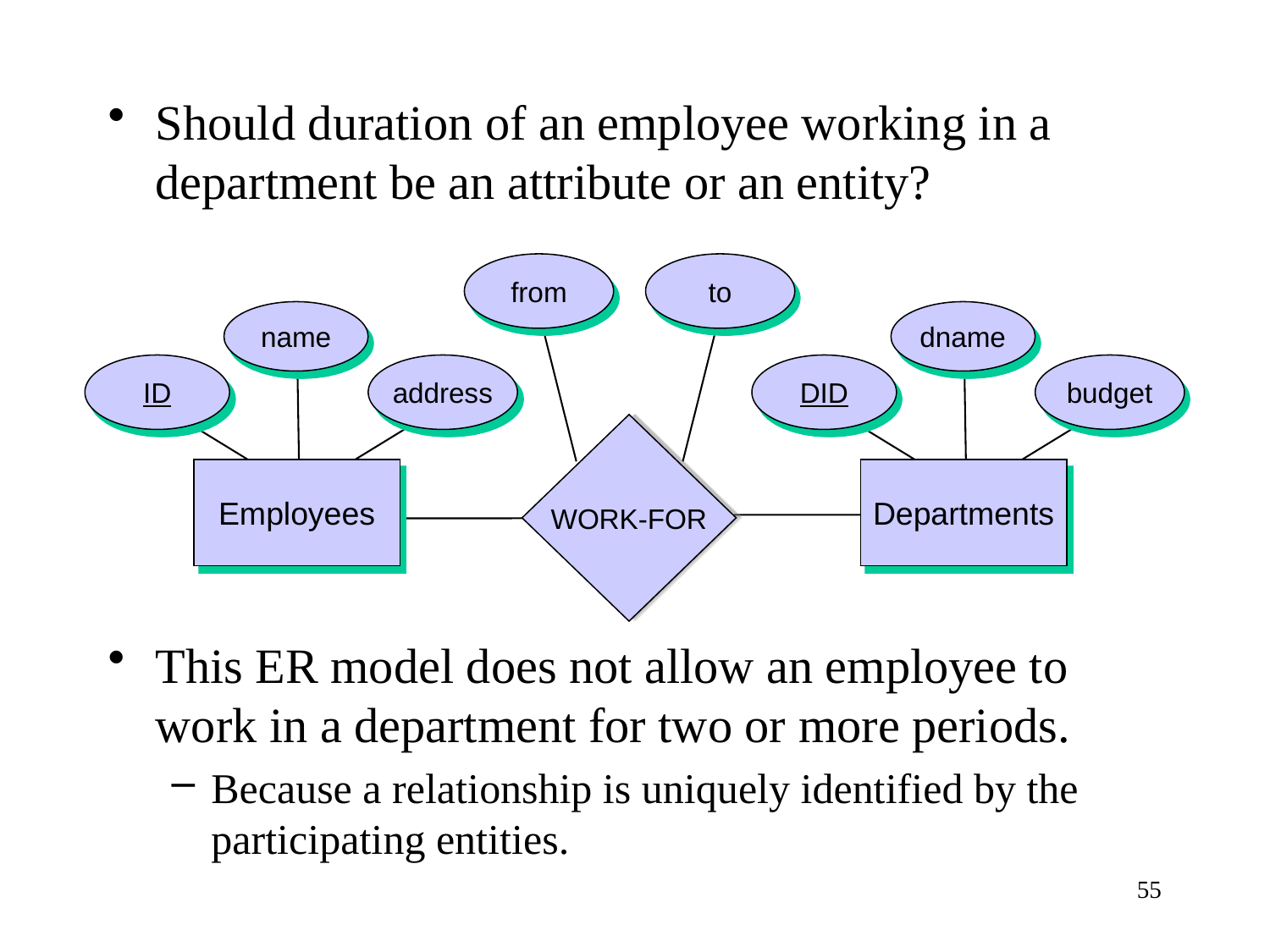

Should duration of an employee working in a department be an attribute or an entity?

This ER model does not allow an employee to work in a department for two or more periods.
Because a relationship is uniquely identified by the participating entities.
from
to

name
dname

ID
address
DID
budget
WORK-FOR

Employees
Departments

55